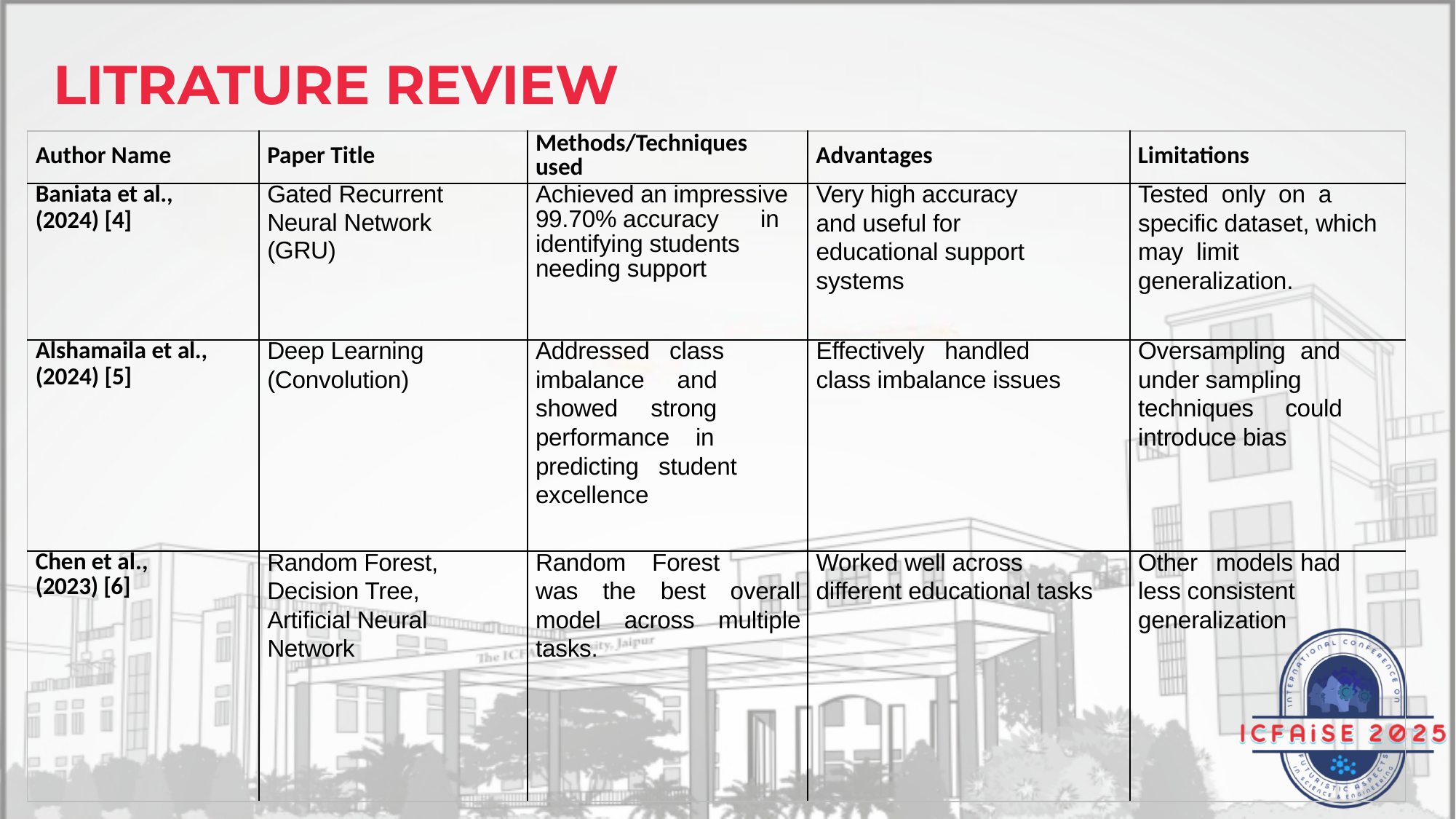

LITRATURE REVIEW
| Author Name | Paper Title | Methods/Techniques used | Advantages | Limitations |
| --- | --- | --- | --- | --- |
| Baniata et al., (2024) [4] | Gated Recurrent Neural Network (GRU) | Achieved an impressive 99.70% accuracy in identifying students needing support | Very high accuracy and useful for educational support systems | Tested only on a specific dataset, which may limit generalization. |
| Alshamaila et al., (2024) [5] | Deep Learning (Convolution) | Addressed class imbalance and showed strong performance in predicting student excellence | Effectively handled class imbalance issues | Oversampling and under sampling techniques could introduce bias |
| Chen et al., (2023) [6] | Random Forest, Decision Tree, Artificial Neural Network | Random Forest was the best overall model across multiple tasks. | Worked well across different educational tasks | Other models had less consistent generalization |